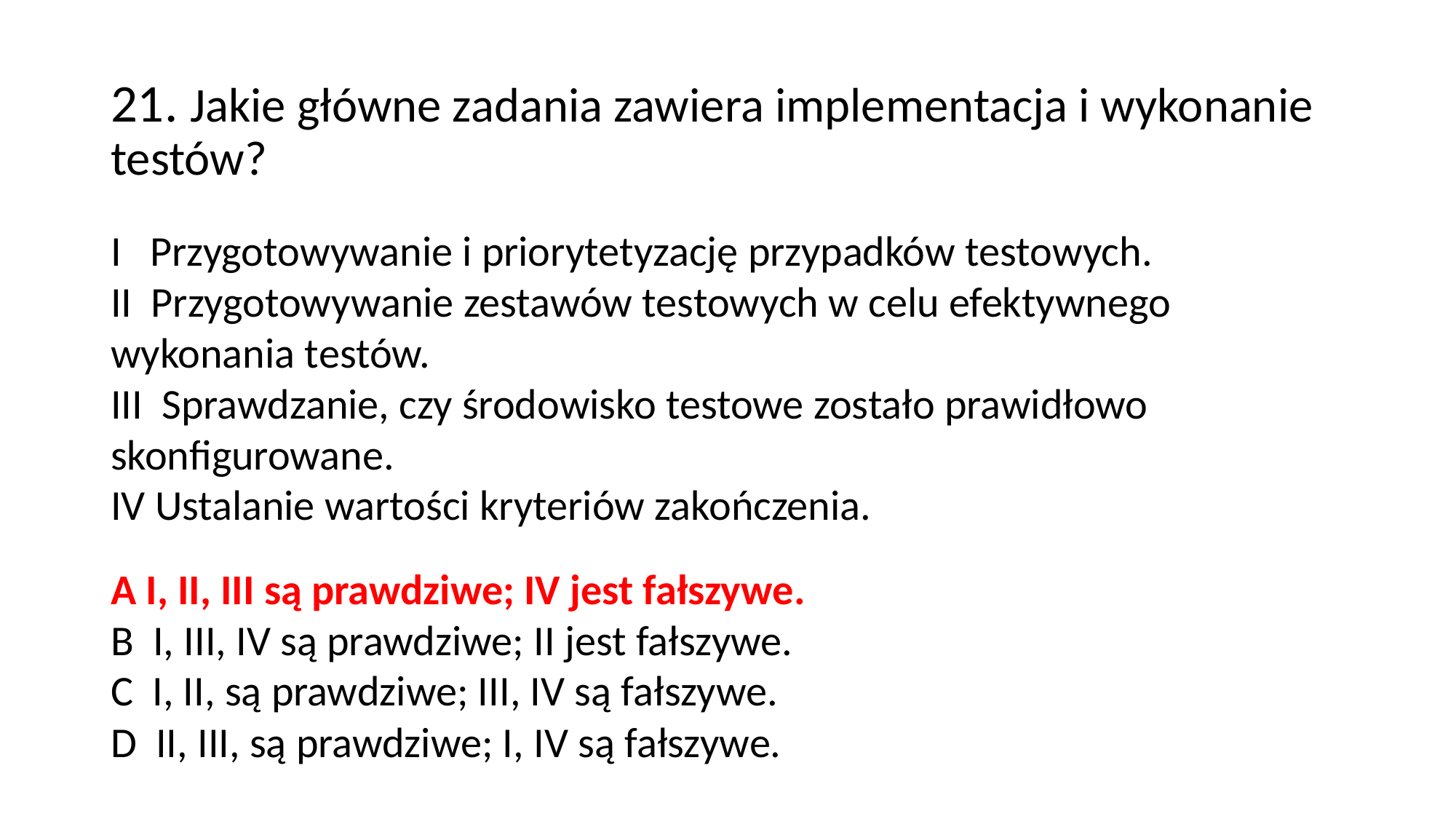

21. Jakie główne zadania zawiera implementacja i wykonanie testów?
I   Przygotowywanie i priorytetyzację przypadków testowych.
II  Przygotowywanie zestawów testowych w celu efektywnego wykonania testów.
III  Sprawdzanie, czy środowisko testowe zostało prawidłowo skonfigurowane.
IV Ustalanie wartości kryteriów zakończenia.

A I, II, III są prawdziwe; IV jest fałszywe.
B  I, III, IV są prawdziwe; II jest fałszywe.
C  I, II, są prawdziwe; III, IV są fałszywe.
D  II, III, są prawdziwe; I, IV są fałszywe.